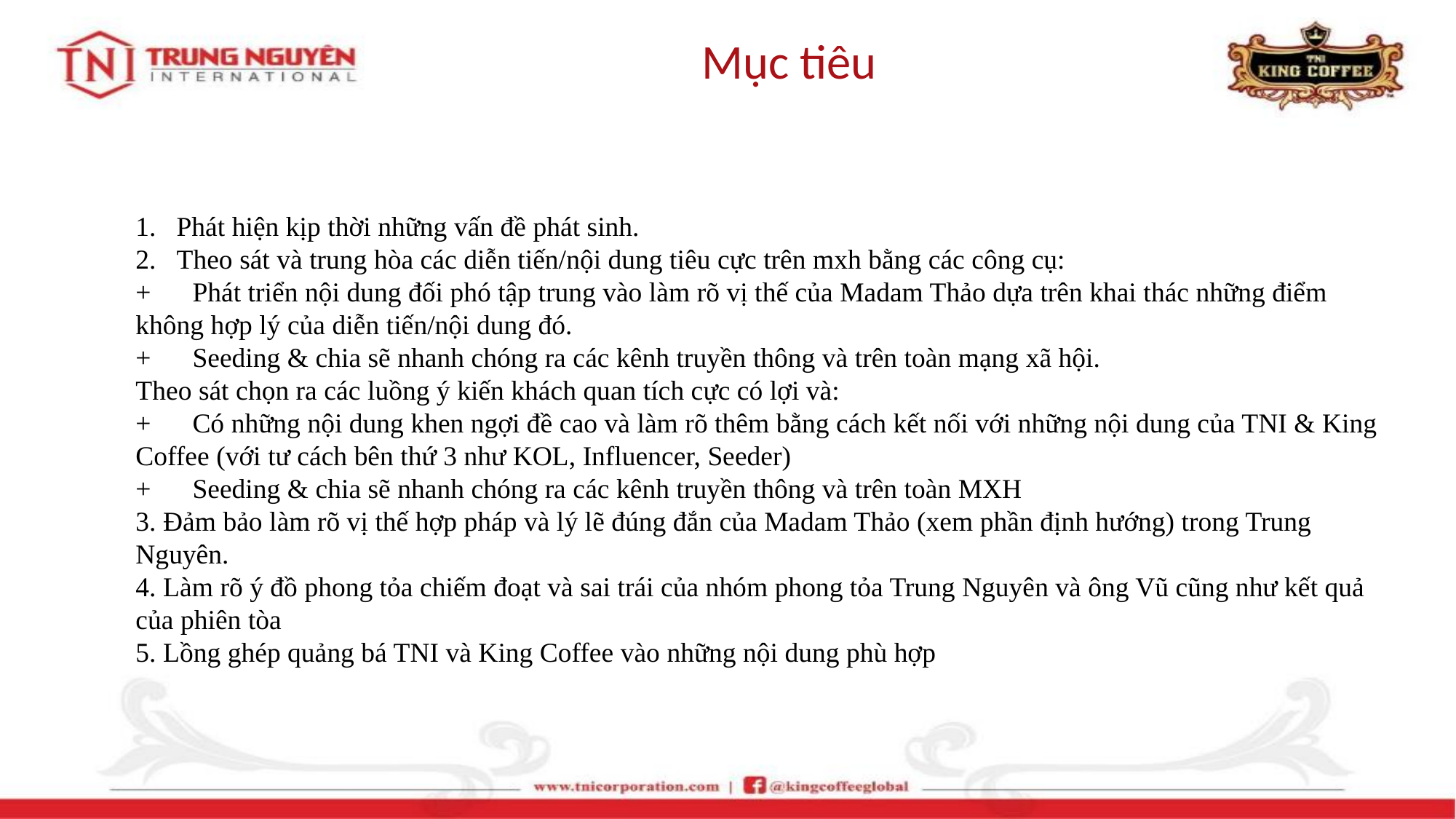

Mục tiêu
Phát hiện kịp thời những vấn đề phát sinh.
Theo sát và trung hòa các diễn tiến/nội dung tiêu cực trên mxh bằng các công cụ:
+      Phát triển nội dung đối phó tập trung vào làm rõ vị thế của Madam Thảo dựa trên khai thác những điểm không hợp lý của diễn tiến/nội dung đó.
+      Seeding & chia sẽ nhanh chóng ra các kênh truyền thông và trên toàn mạng xã hội.
Theo sát chọn ra các luồng ý kiến khách quan tích cực có lợi và:
+      Có những nội dung khen ngợi đề cao và làm rõ thêm bằng cách kết nối với những nội dung của TNI & King Coffee (với tư cách bên thứ 3 như KOL, Influencer, Seeder)
+      Seeding & chia sẽ nhanh chóng ra các kênh truyền thông và trên toàn MXH
3. Đảm bảo làm rõ vị thế hợp pháp và lý lẽ đúng đắn của Madam Thảo (xem phần định hướng) trong Trung Nguyên.
4. Làm rõ ý đồ phong tỏa chiếm đoạt và sai trái của nhóm phong tỏa Trung Nguyên và ông Vũ cũng như kết quả của phiên tòa
5. Lồng ghép quảng bá TNI và King Coffee vào những nội dung phù hợp